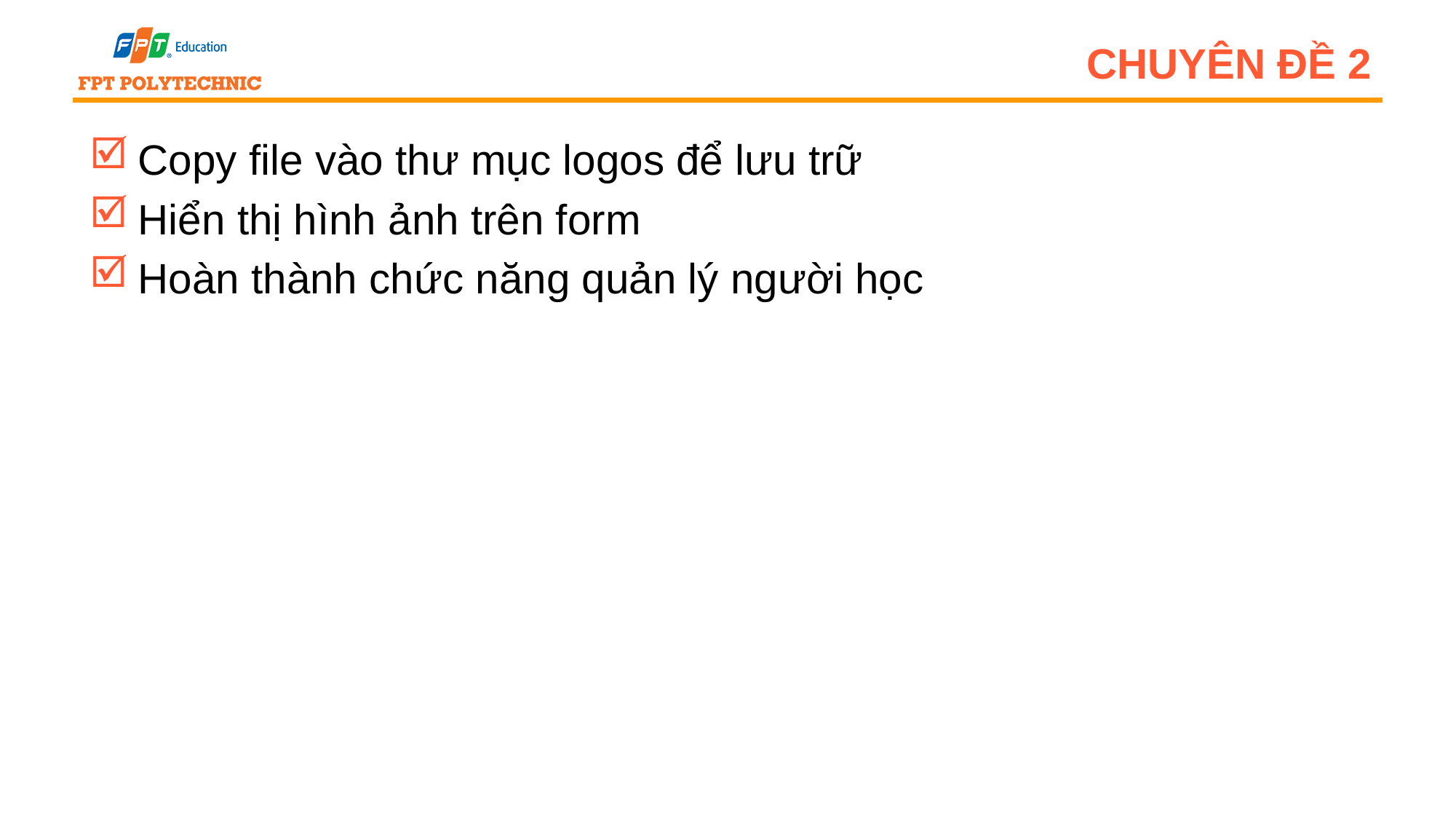

# Chuyên đề 2
Copy file vào thư mục logos để lưu trữ
Hiển thị hình ảnh trên form
Hoàn thành chức năng quản lý người học